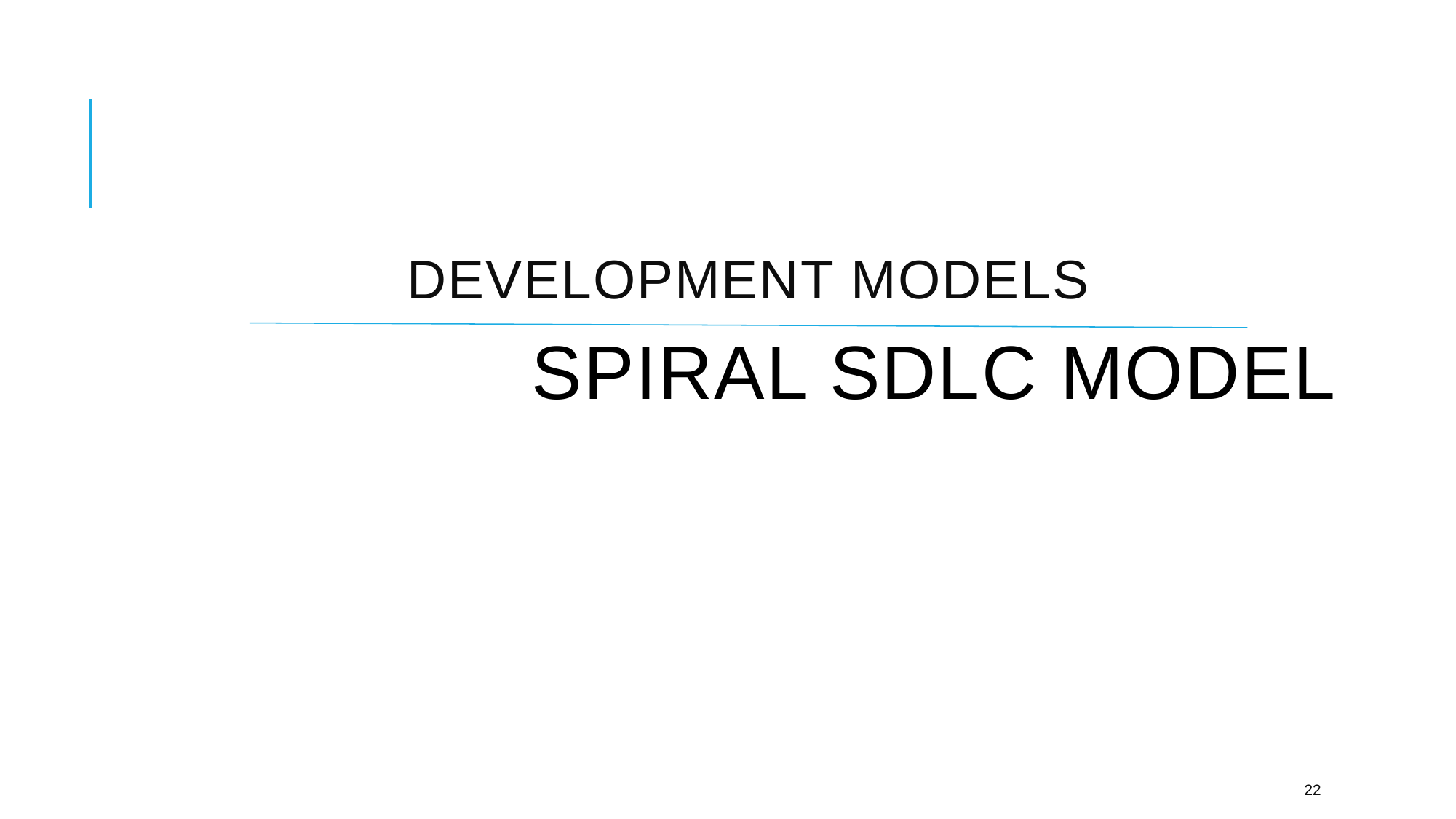

# Development Models
Spiral Sdlc model
22